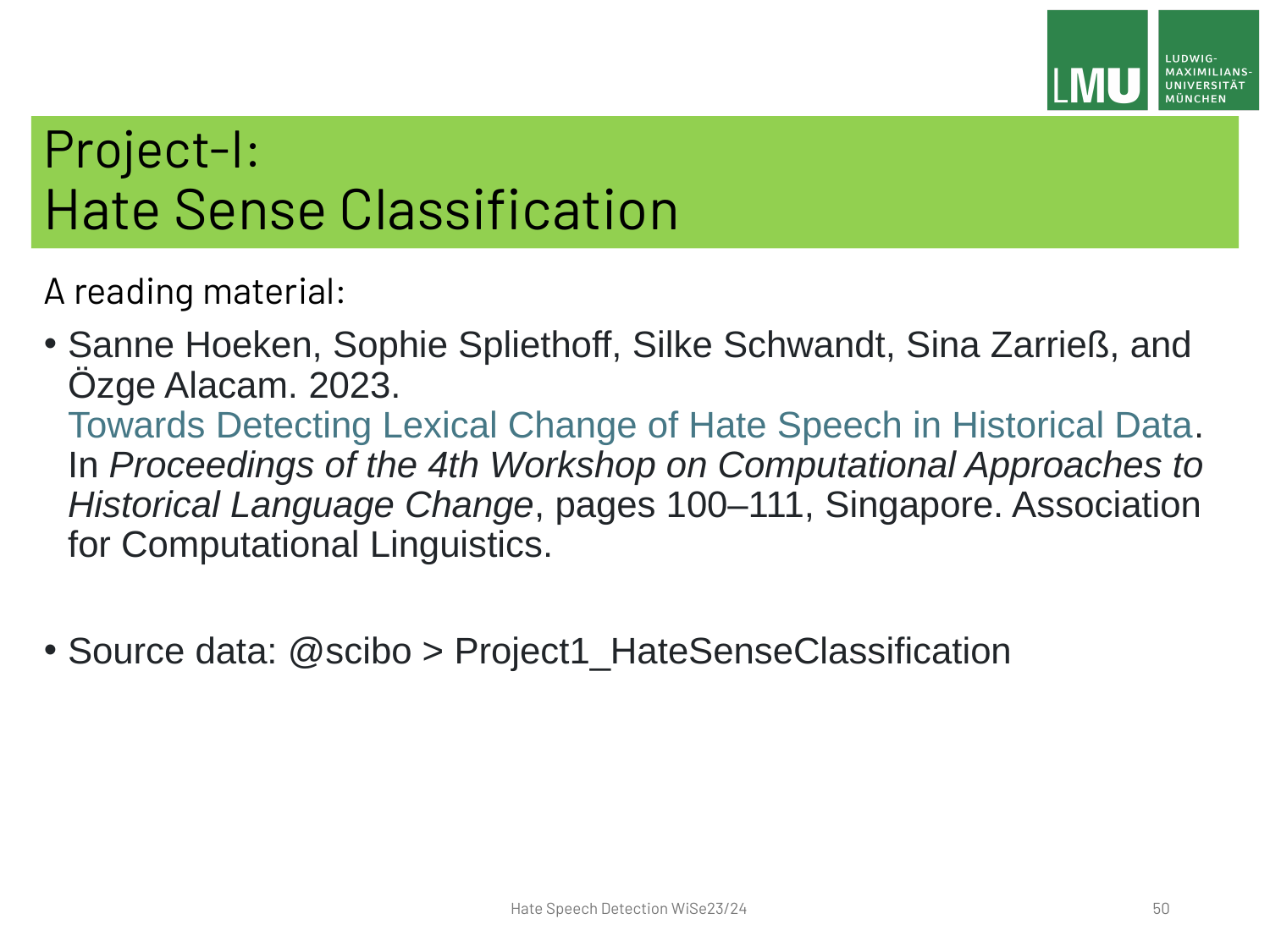

# Project-I: Hate Sense Classification
A reading material:
Sanne Hoeken, Sophie Spliethoff, Silke Schwandt, Sina Zarrieß, and Özge Alacam. 2023. Towards Detecting Lexical Change of Hate Speech in Historical Data. In Proceedings of the 4th Workshop on Computational Approaches to Historical Language Change, pages 100–111, Singapore. Association for Computational Linguistics.

Source data: @scibo > Project1_HateSenseClassification
Hate Speech Detection WiSe23/24
50